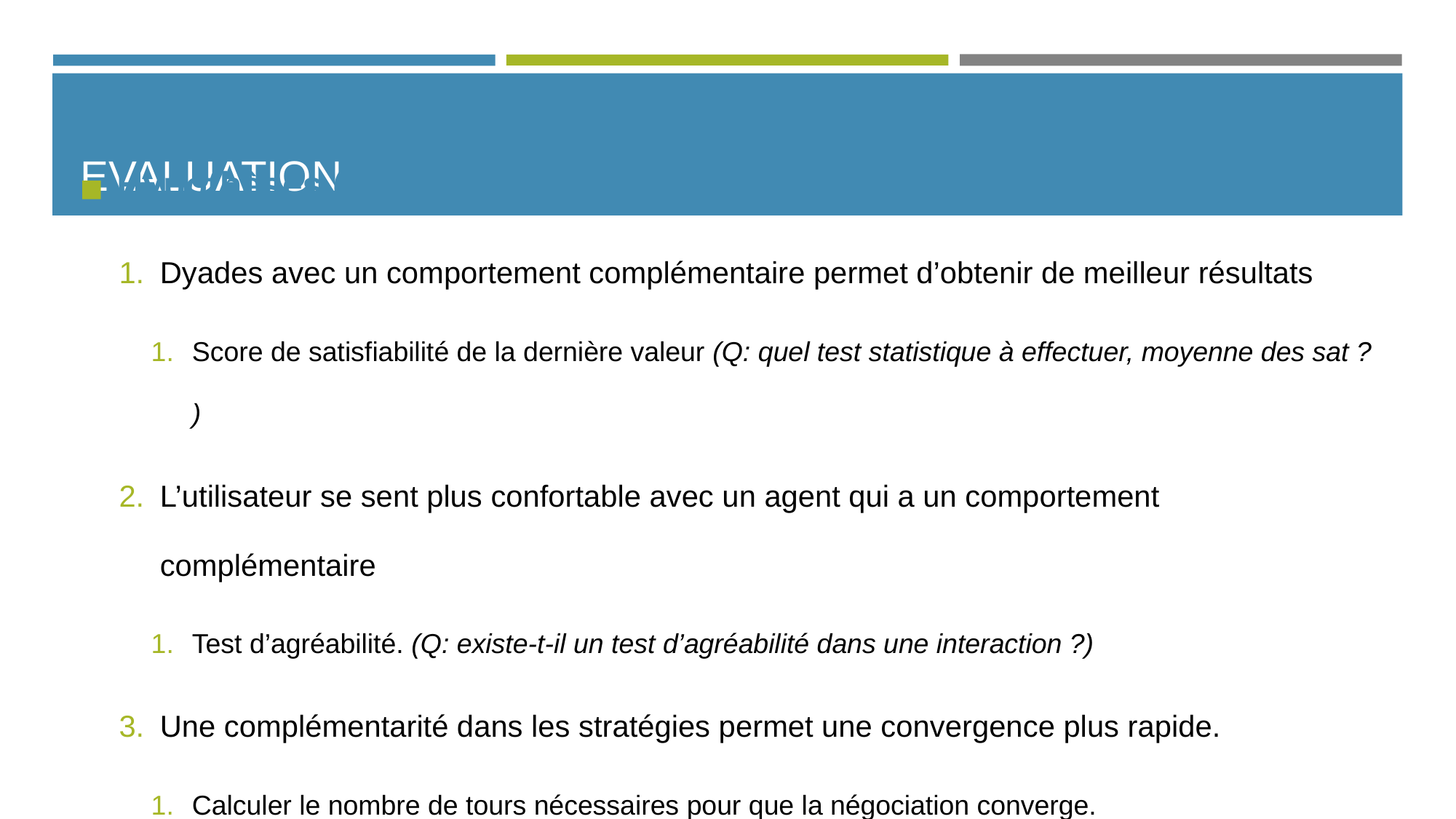

# EVALUATION
Hypothèses (expliquer clairement
Dyades avec un comportement complémentaire permet d’obtenir de meilleur résultats
Score de satisfiabilité de la dernière valeur (Q: quel test statistique à effectuer, moyenne des sat ? )
L’utilisateur se sent plus confortable avec un agent qui a un comportement complémentaire
Test d’agréabilité. (Q: existe-t-il un test d’agréabilité dans une interaction ?)
Une complémentarité dans les stratégies permet une convergence plus rapide.
Calculer le nombre de tours nécessaires pour que la négociation converge.